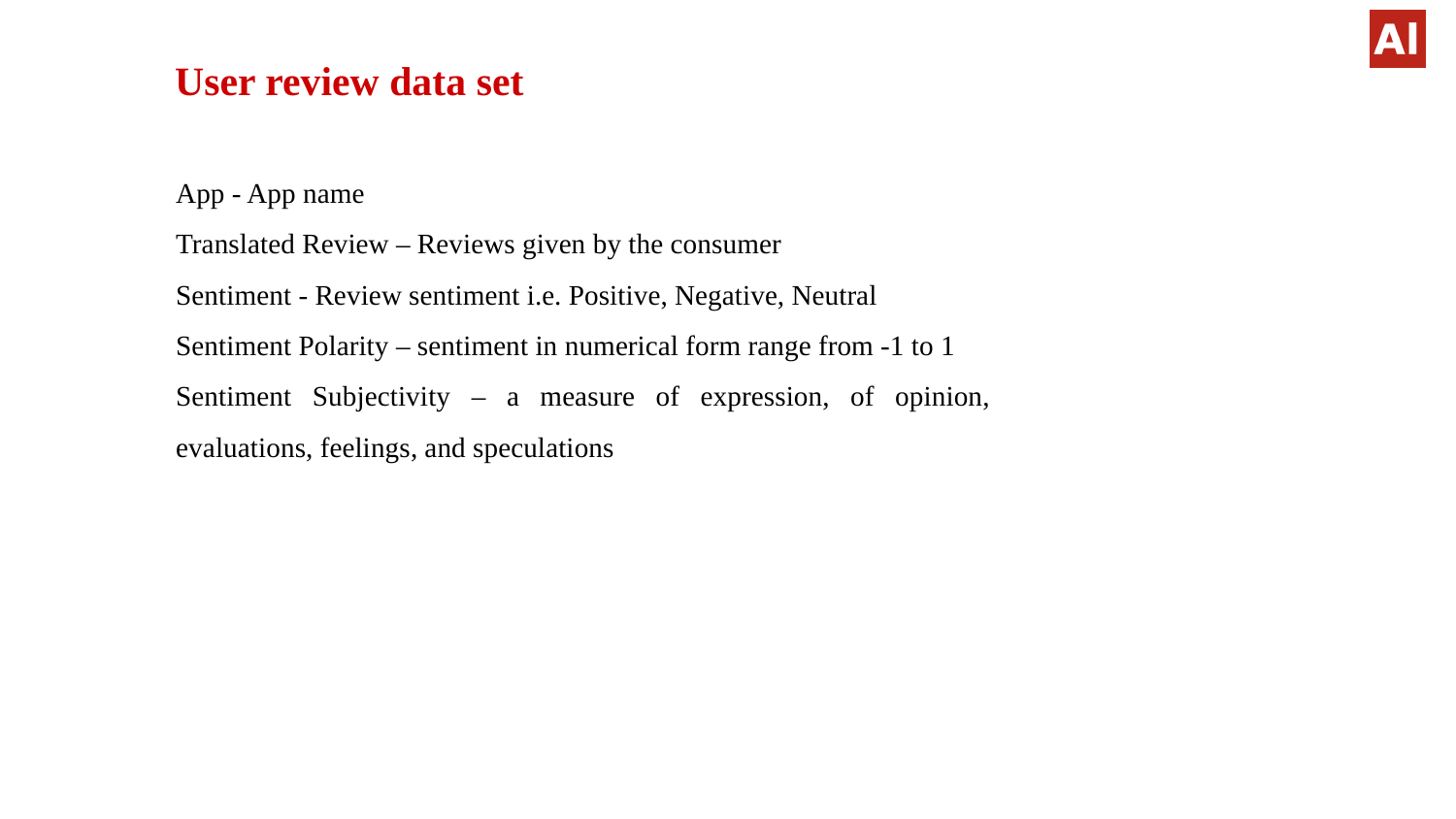

User review data set
App - App name
Translated Review – Reviews given by the consumer
Sentiment - Review sentiment i.e. Positive, Negative, Neutral
Sentiment Polarity – sentiment in numerical form range from -1 to 1
Sentiment Subjectivity – a measure of expression, of opinion, evaluations, feelings, and speculations